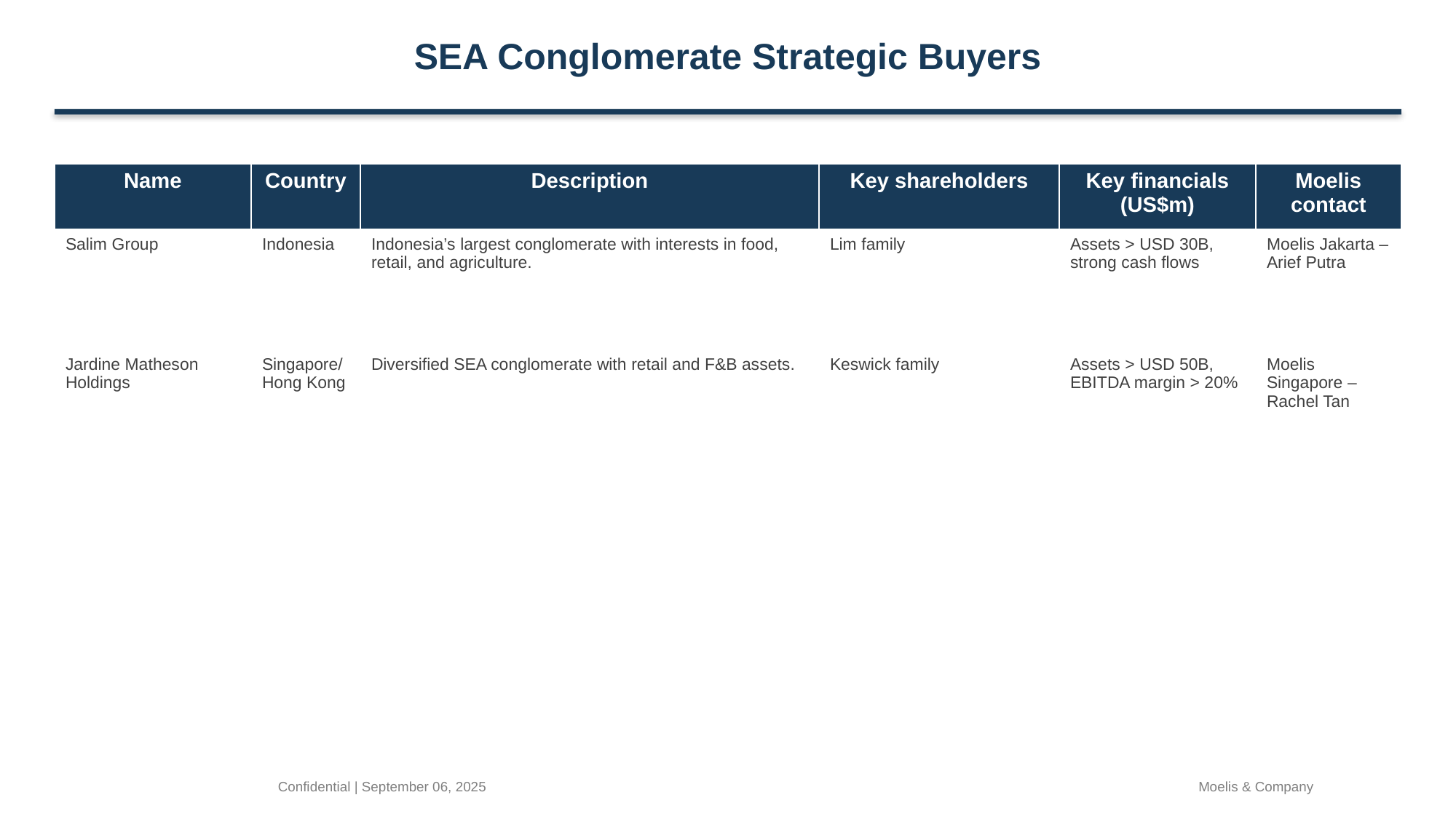

SEA Conglomerate Strategic Buyers

| Name | Country | Description | Key shareholders | Key financials (US$m) | Moelis contact |
| --- | --- | --- | --- | --- | --- |
| Salim Group | Indonesia | Indonesia’s largest conglomerate with interests in food, retail, and agriculture. | Lim family | Assets > USD 30B, strong cash flows | Moelis Jakarta – Arief Putra |
| Jardine Matheson Holdings | Singapore/Hong Kong | Diversified SEA conglomerate with retail and F&B assets. | Keswick family | Assets > USD 50B, EBITDA margin > 20% | Moelis Singapore – Rachel Tan |
Confidential | September 06, 2025
Moelis & Company